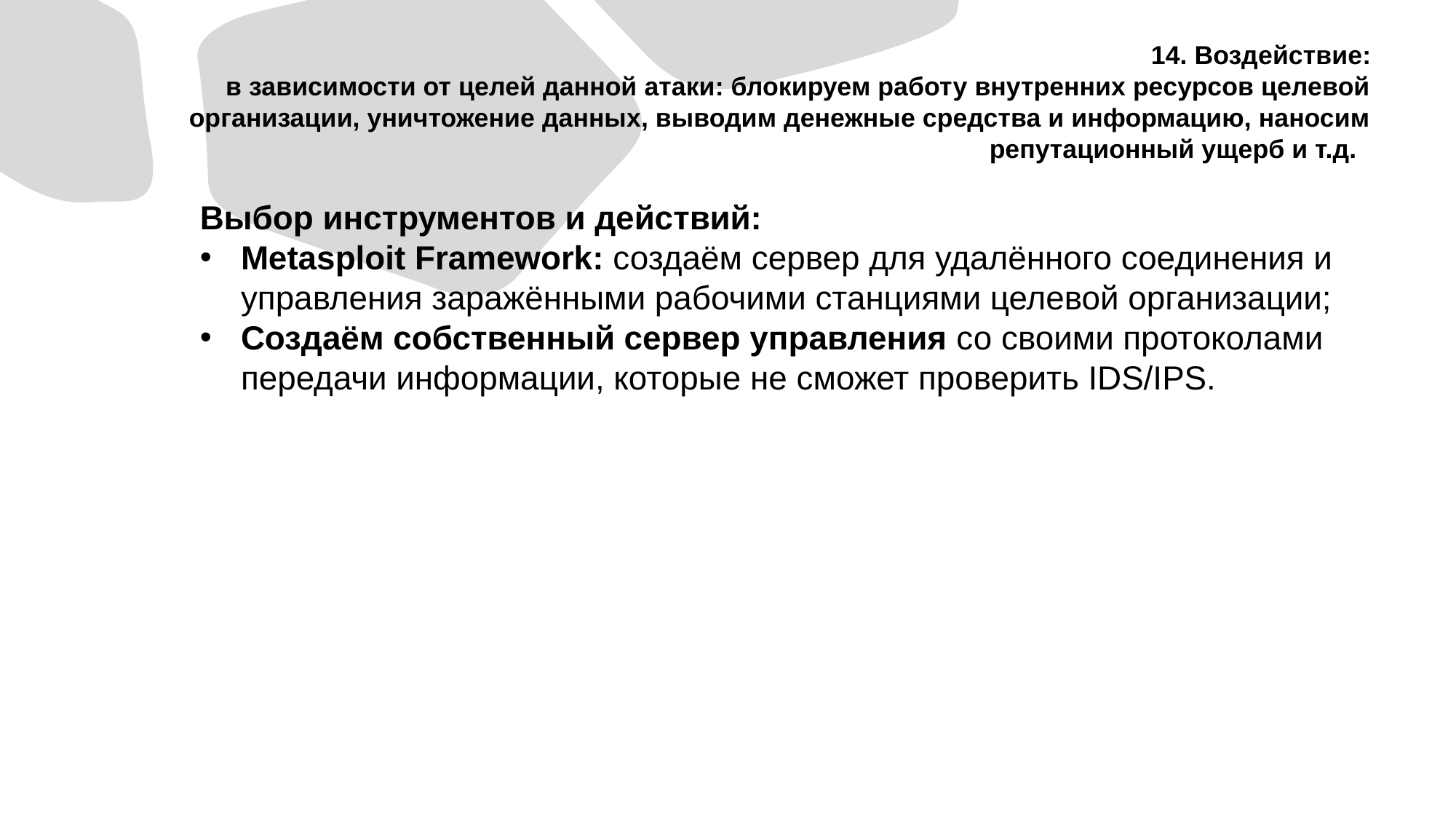

# 14. Воздействие: в зависимости от целей данной атаки: блокируем работу внутренних ресурсов целевой организации, уничтожение данных, выводим денежные средства и информацию, наносим репутационный ущерб и т.д.
Выбор инструментов и действий:
Metasploit Framework: создаём сервер для удалённого соединения и управления заражёнными рабочими станциями целевой организации;
Создаём собственный сервер управления со своими протоколами передачи информации, которые не сможет проверить IDS/IPS.